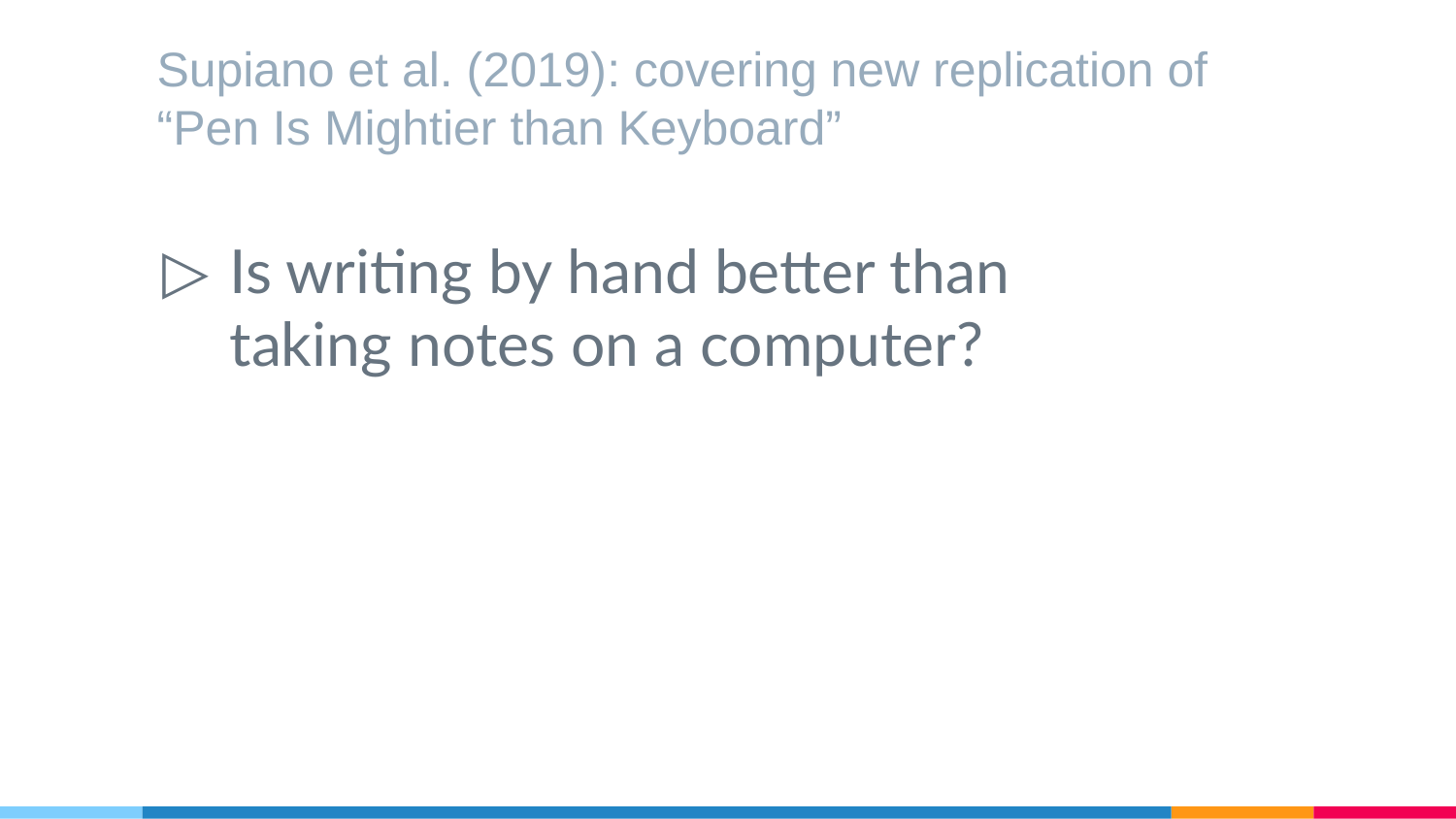

# Supiano et al. (2019): covering new replication of “Pen Is Mightier than Keyboard”
Is writing by hand better than taking notes on a computer?